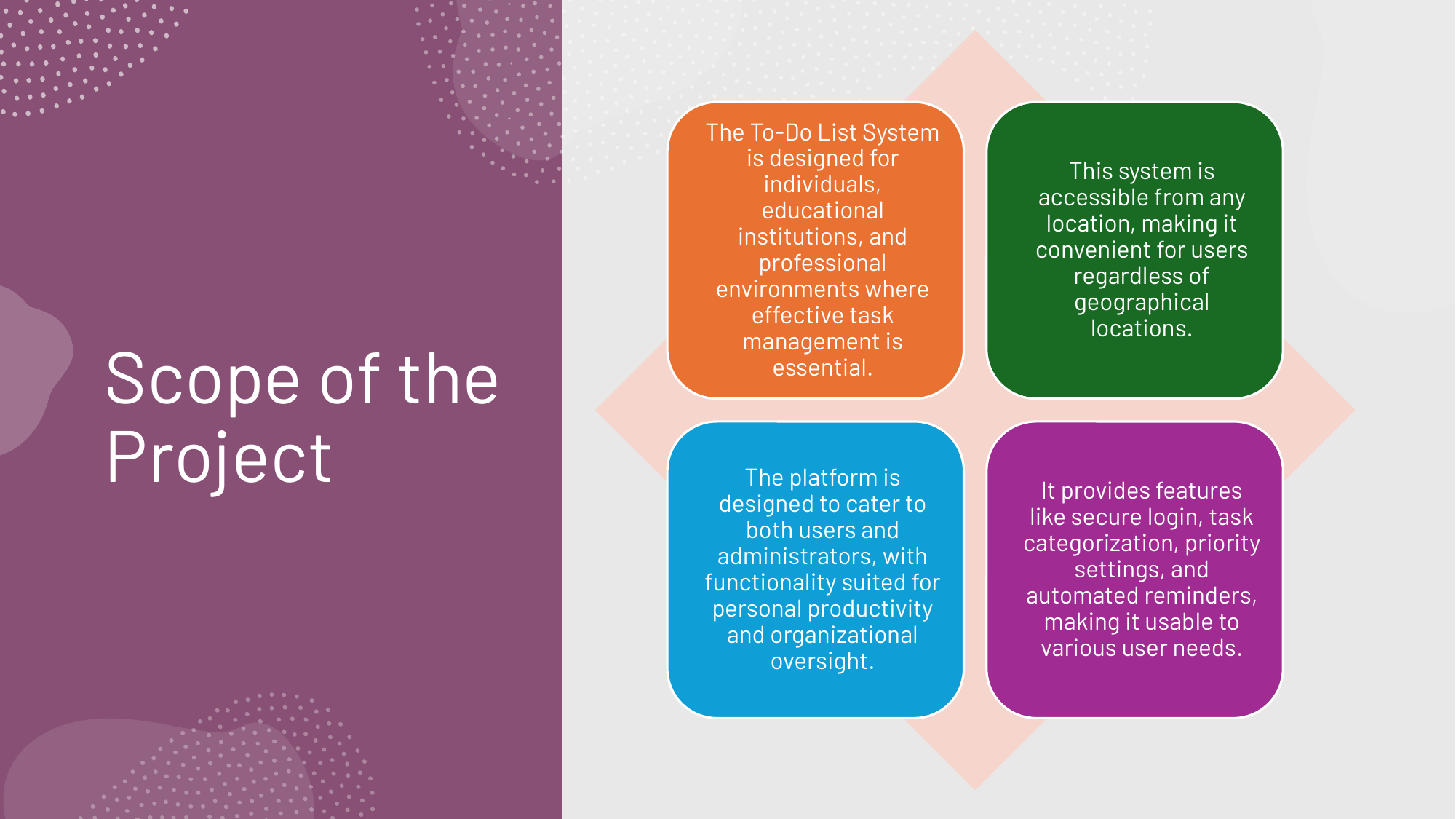

The To-Do List System is designed for individuals, educational institutions, and professional environments where effective task management is essential.
This system is accessible from any location, making it convenient for users regardless of geographical locations.
The platform is designed to cater to both users and administrators, with functionality suited for personal productivity and organizational oversight.
It provides features like secure login, task categorization, priority settings, and automated reminders, making it usable to various user needs.
Scope of the Project